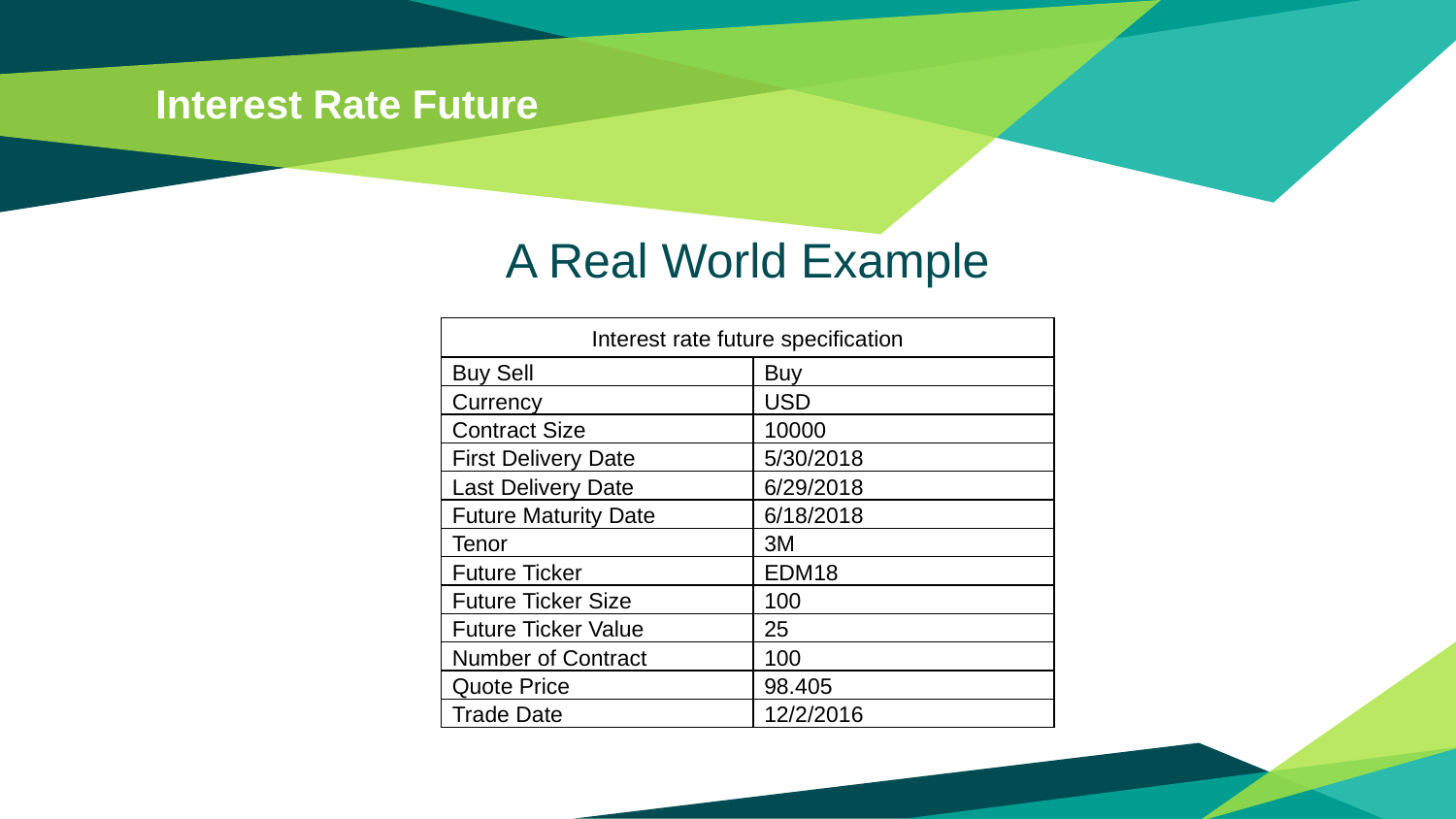

# Interest Rate Future
A Real World Example
| Interest rate future specification |  |
| --- | --- |
| Buy Sell | Buy |
| Currency | USD |
| Contract Size | 10000 |
| First Delivery Date | 5/30/2018 |
| Last Delivery Date | 6/29/2018 |
| Future Maturity Date | 6/18/2018 |
| Tenor | 3M |
| Future Ticker | EDM18 |
| Future Ticker Size | 100 |
| Future Ticker Value | 25 |
| Number of Contract | 100 |
| Quote Price | 98.405 |
| Trade Date | 12/2/2016 |